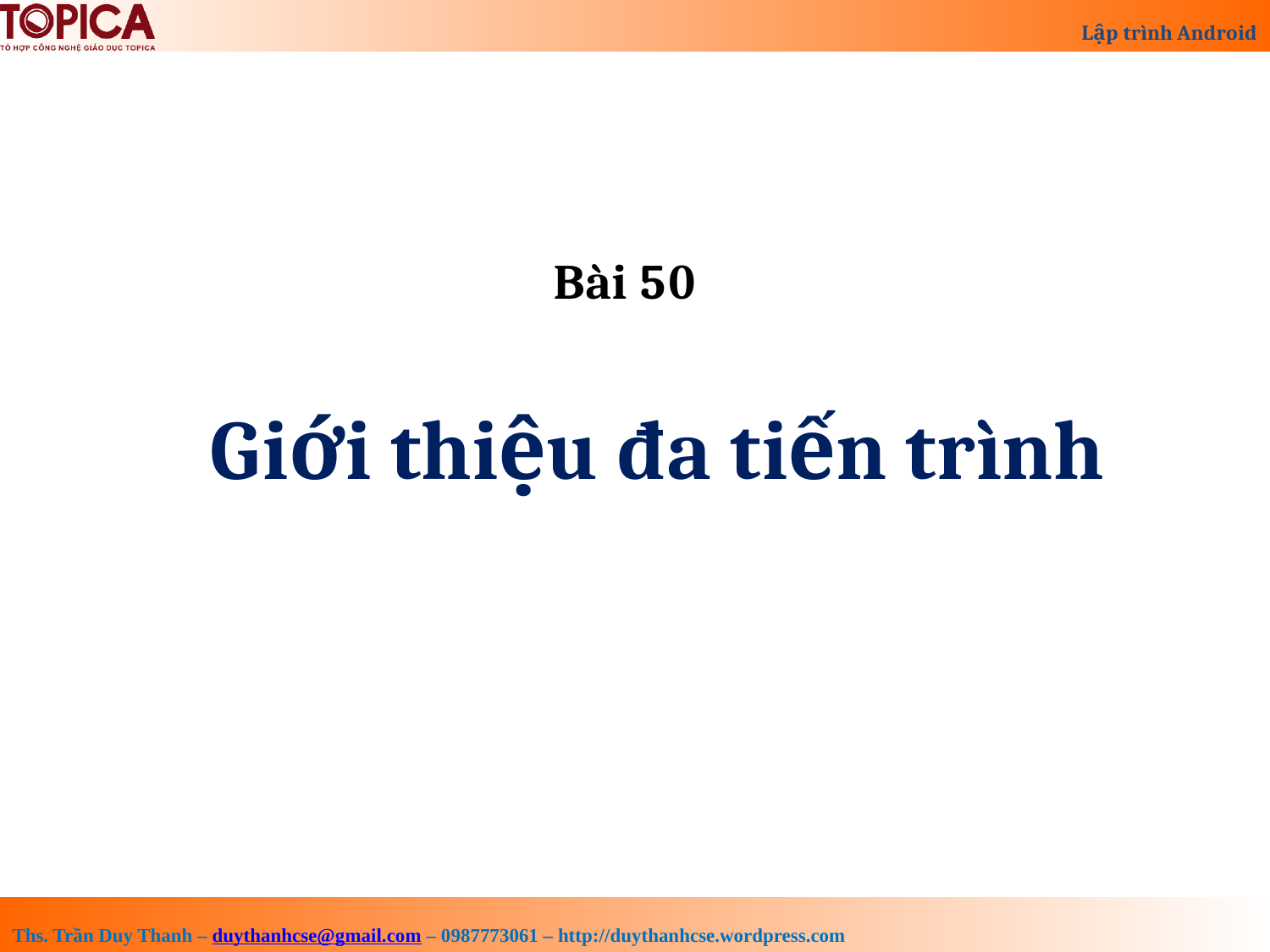

Bài 50
Giới thiệu đa tiến trình